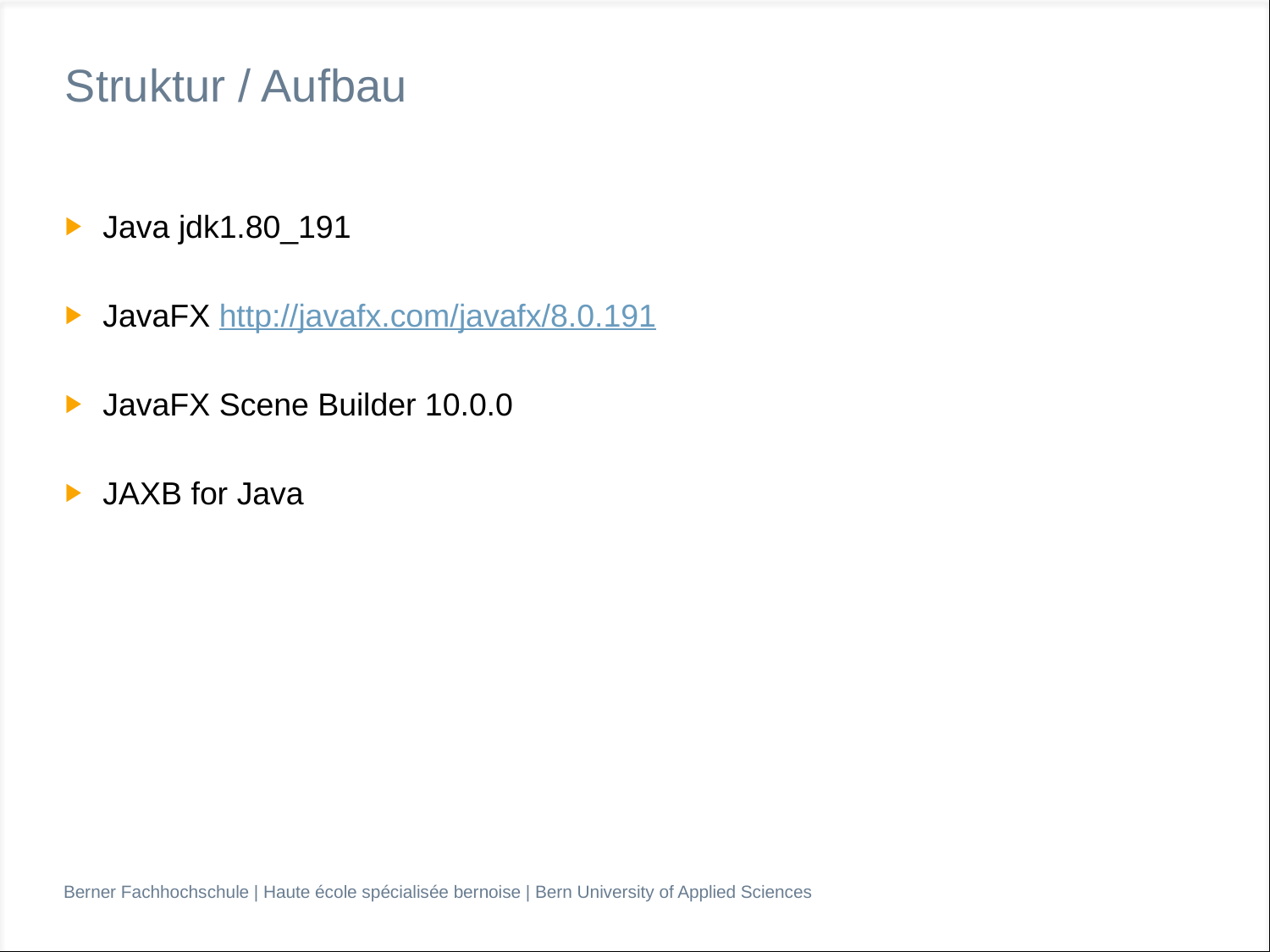

# Struktur / Aufbau
Java jdk1.80_191

JavaFX http://javafx.com/javafx/8.0.191

JavaFX Scene Builder 10.0.0

JAXB for Java